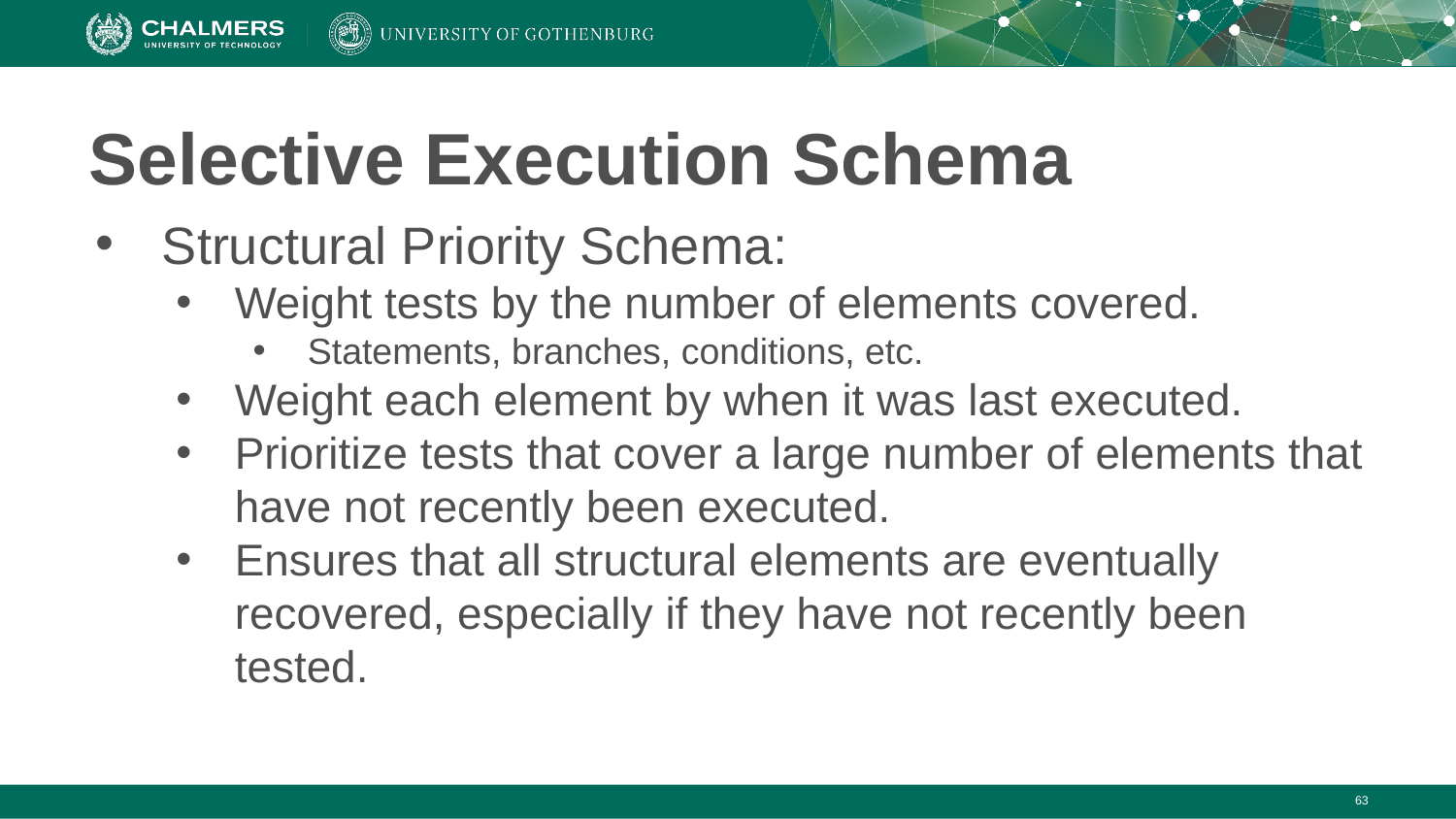

# Selective Execution Schema
Structural Priority Schema:
Weight tests by the number of elements covered.
Statements, branches, conditions, etc.
Weight each element by when it was last executed.
Prioritize tests that cover a large number of elements that have not recently been executed.
Ensures that all structural elements are eventually recovered, especially if they have not recently been tested.
63